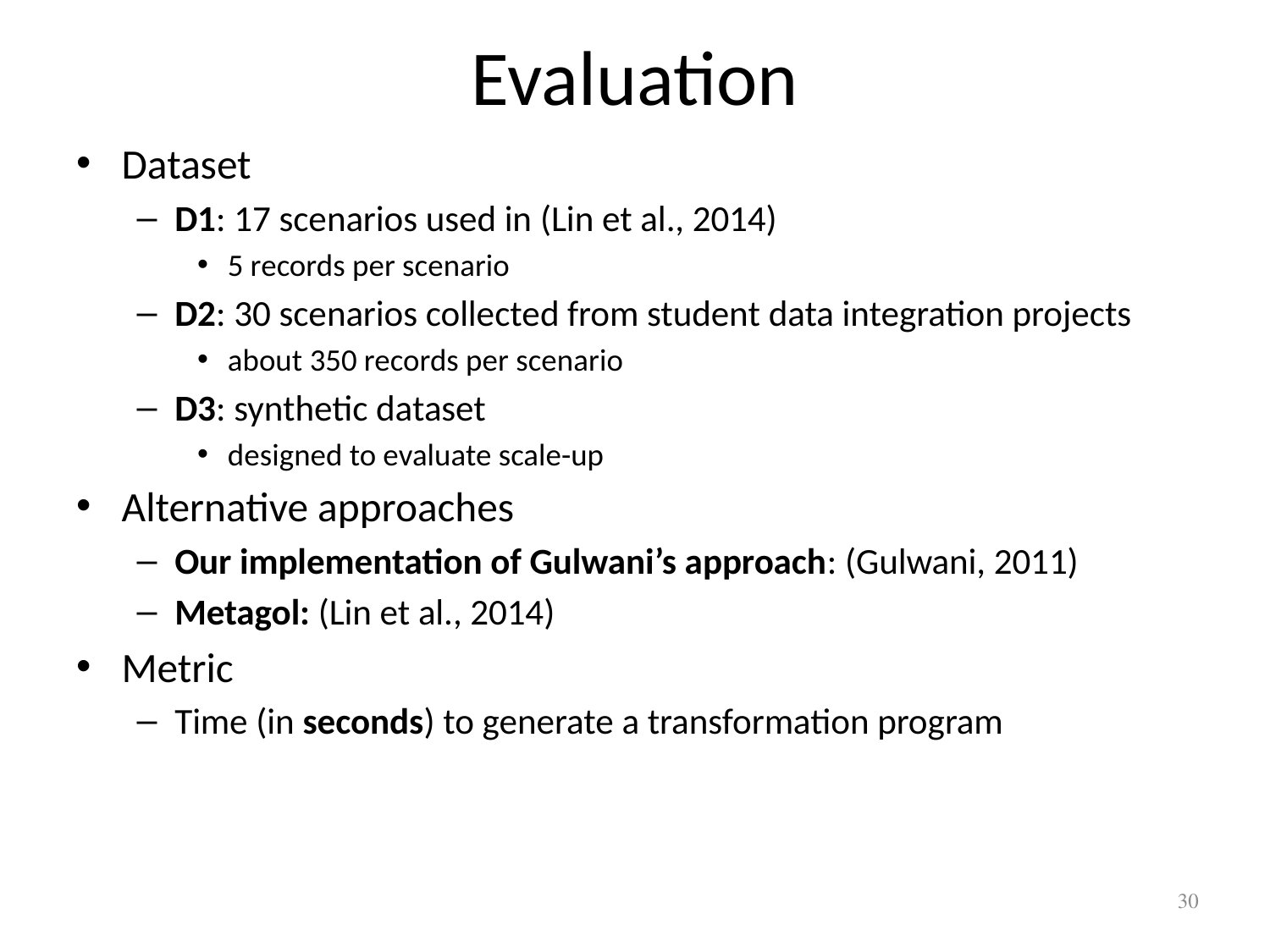

# Evaluation
Dataset
D1: 17 scenarios used in (Lin et al., 2014)
5 records per scenario
D2: 30 scenarios collected from student data integration projects
about 350 records per scenario
D3: synthetic dataset
designed to evaluate scale-up
Alternative approaches
Our implementation of Gulwani’s approach: (Gulwani, 2011)
Metagol: (Lin et al., 2014)
Metric
Time (in seconds) to generate a transformation program
30